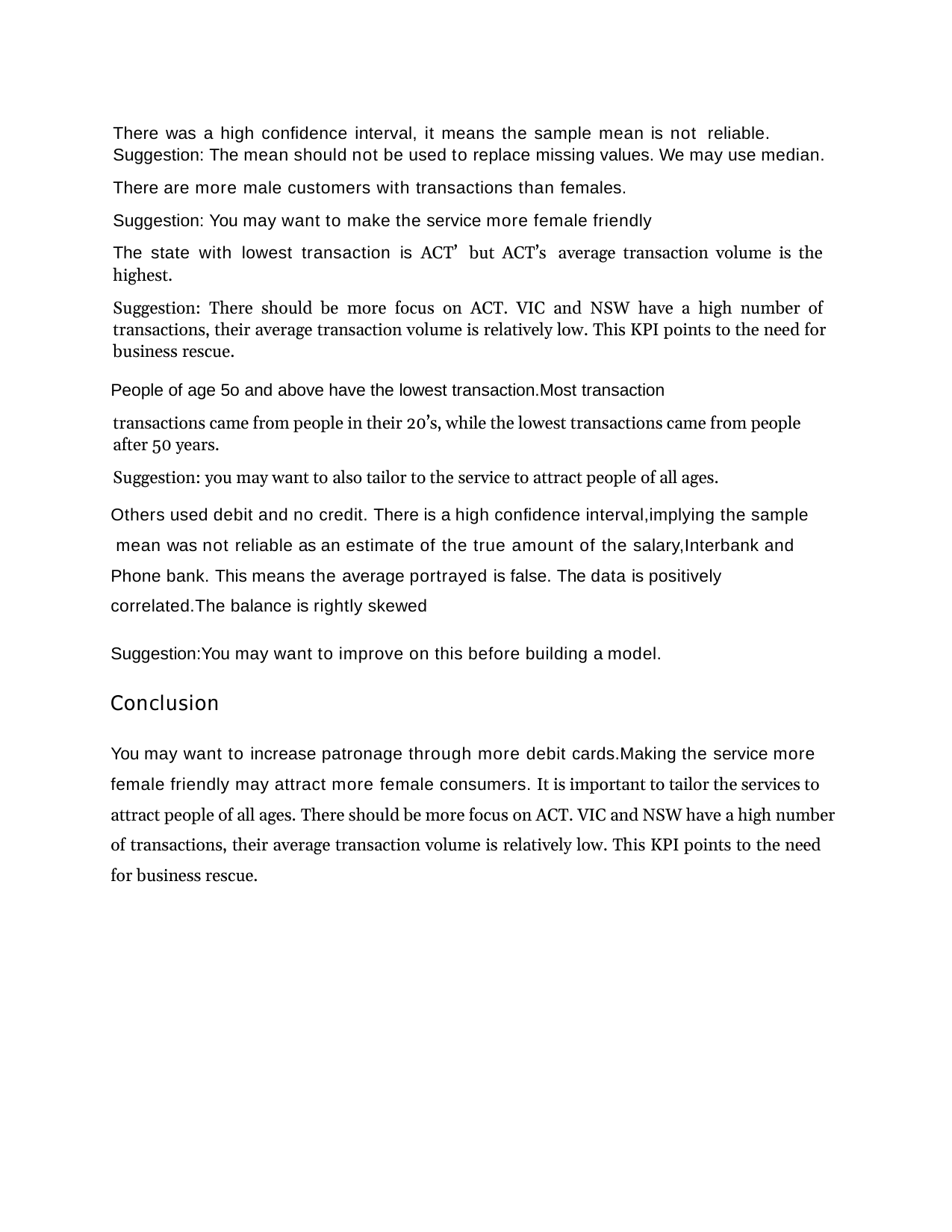

There was a high conﬁdence interval, it means the sample mean is not reliable.  Suggestion: The mean should not be used to replace missing values. We may use median.
There are more male customers with transactions than females.  Suggestion: You may want to make the service more female friendly
The state with lowest transaction is ACT’ but ACT’s average transaction volume is the  highest.
Suggestion: There should be more focus on ACT. VIC and NSW have a high number of  transactions, their average transaction volume is relatively low. This KPI points to the need for  business rescue.

People of age 5o and above have the lowest transaction.Most transaction
transactions came from people in their 20’s, while the lowest transactions came from people  after 50 years.
Suggestion: you may want to also tailor to the service to attract people of all ages.
Others used debit and no credit. There is a high conﬁdence interval,implying the sample  mean was not reliable as an estimate of the true amount of the salary,Interbank and  Phone bank. This means the average portrayed is false. The data is positively  correlated.The balance is rightly skewed

Suggestion:You may want to improve on this before building a model.

Conclusion
You may want to increase patronage through more debit cards.Making the service more  female friendly may attract more female consumers. It is important to tailor the services to  attract people of all ages. There should be more focus on ACT. VIC and NSW have a high number  of transactions, their average transaction volume is relatively low. This KPI points to the need  for business rescue.